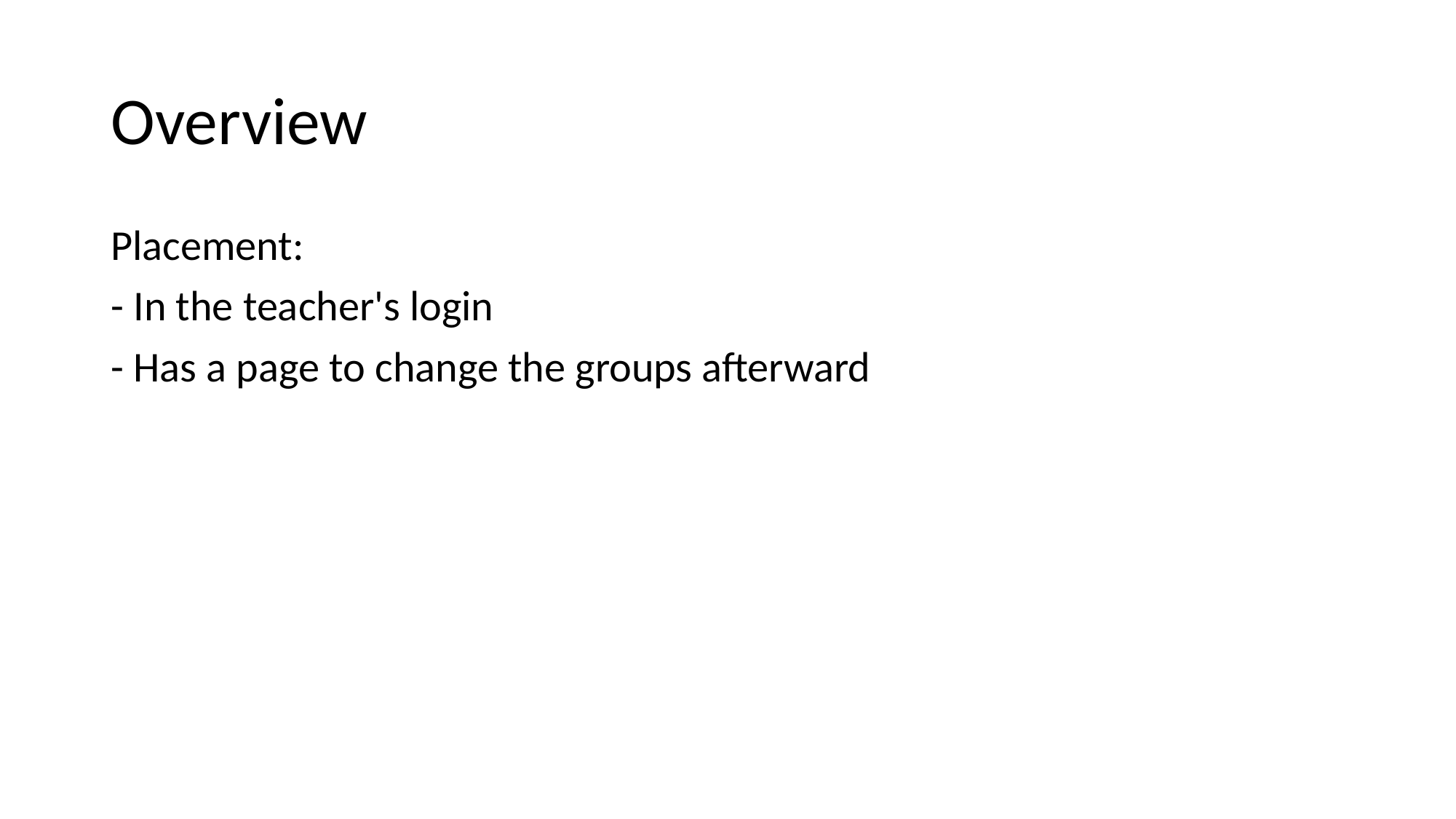

# Overview
Placement:
- In the teacher's login
- Has a page to change the groups afterward